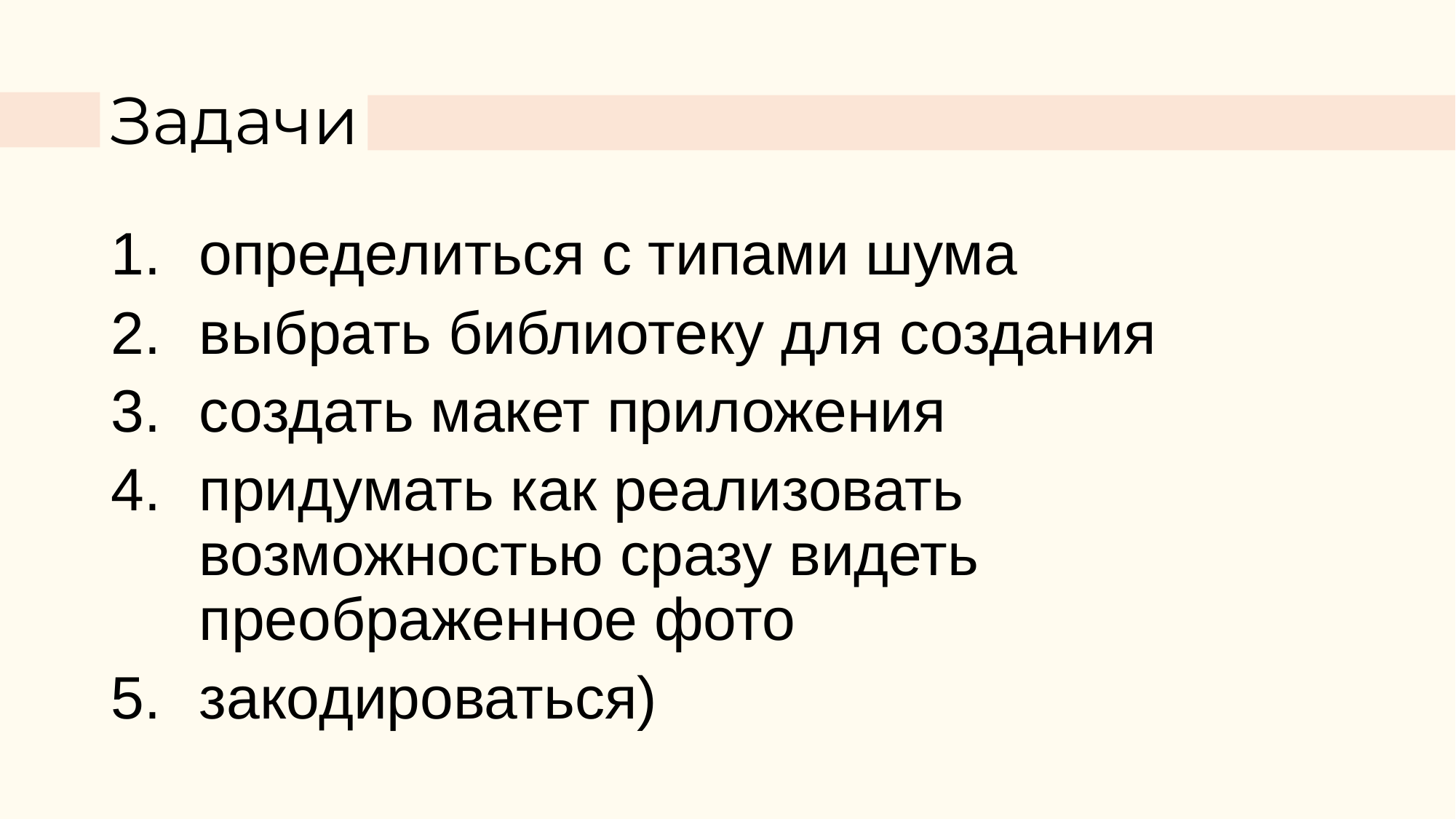

# Задачи

определиться с типами шума
выбрать библиотеку для создания
создать макет приложения
придумать как реализовать возможностью сразу видеть преображенное фото
закодироваться)